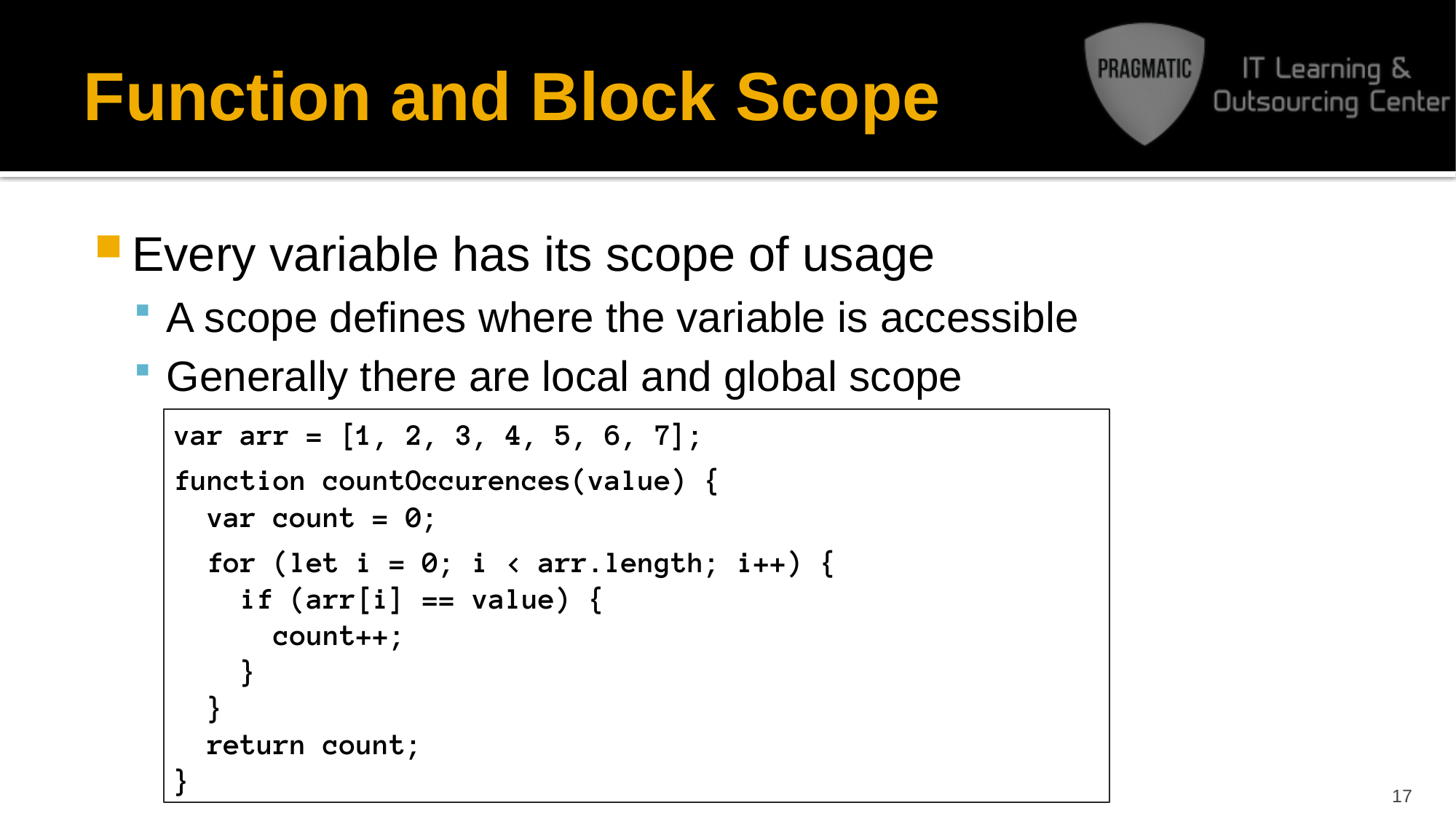

# Function and Block Scope
Every variable has its scope of usage
A scope defines where the variable is accessible
Generally there are local and global scope

var arr = [1, 2, 3, 4, 5, 6, 7];
function countOccurences(value) {
  var count = 0;
  for (let i = 0; i < arr.length; i++) {
    if (arr[i] == value) {
      count++;
    }
  }
  return count;
}
17